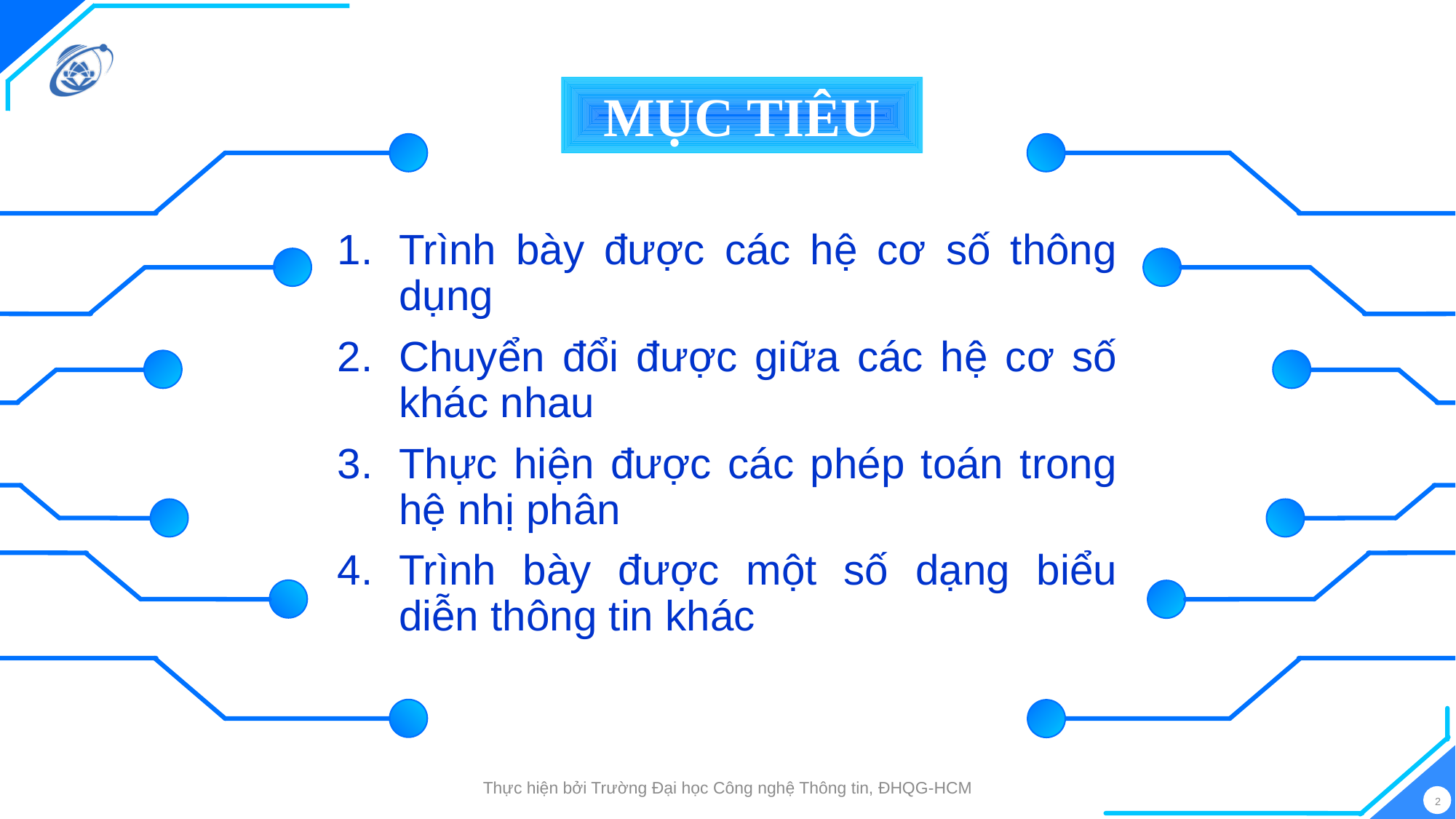

# Trình bày được các hệ cơ số thông dụng
Chuyển đổi được giữa các hệ cơ số khác nhau
Thực hiện được các phép toán trong hệ nhị phân
Trình bày được một số dạng biểu diễn thông tin khác
Thực hiện bởi Trường Đại học Công nghệ Thông tin, ĐHQG-HCM
2